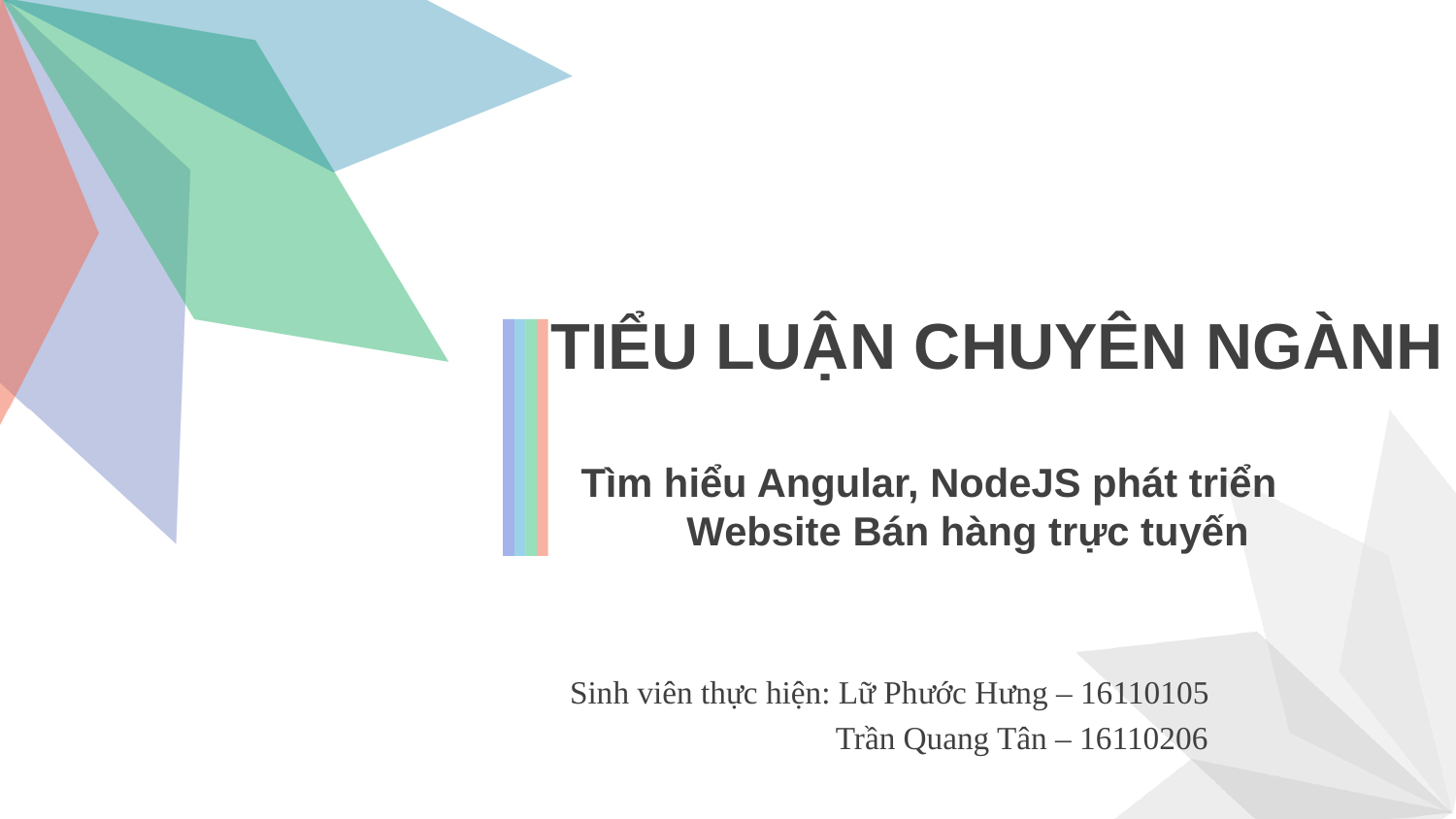

TIỂU LUẬN CHUYÊN NGÀNH

Tìm hiểu Angular, NodeJS phát triển        Website Bán hàng trực tuyến
Sinh viên thực hiện: Lữ Phước Hưng – 16110105
	               Trần Quang Tân – 16110206